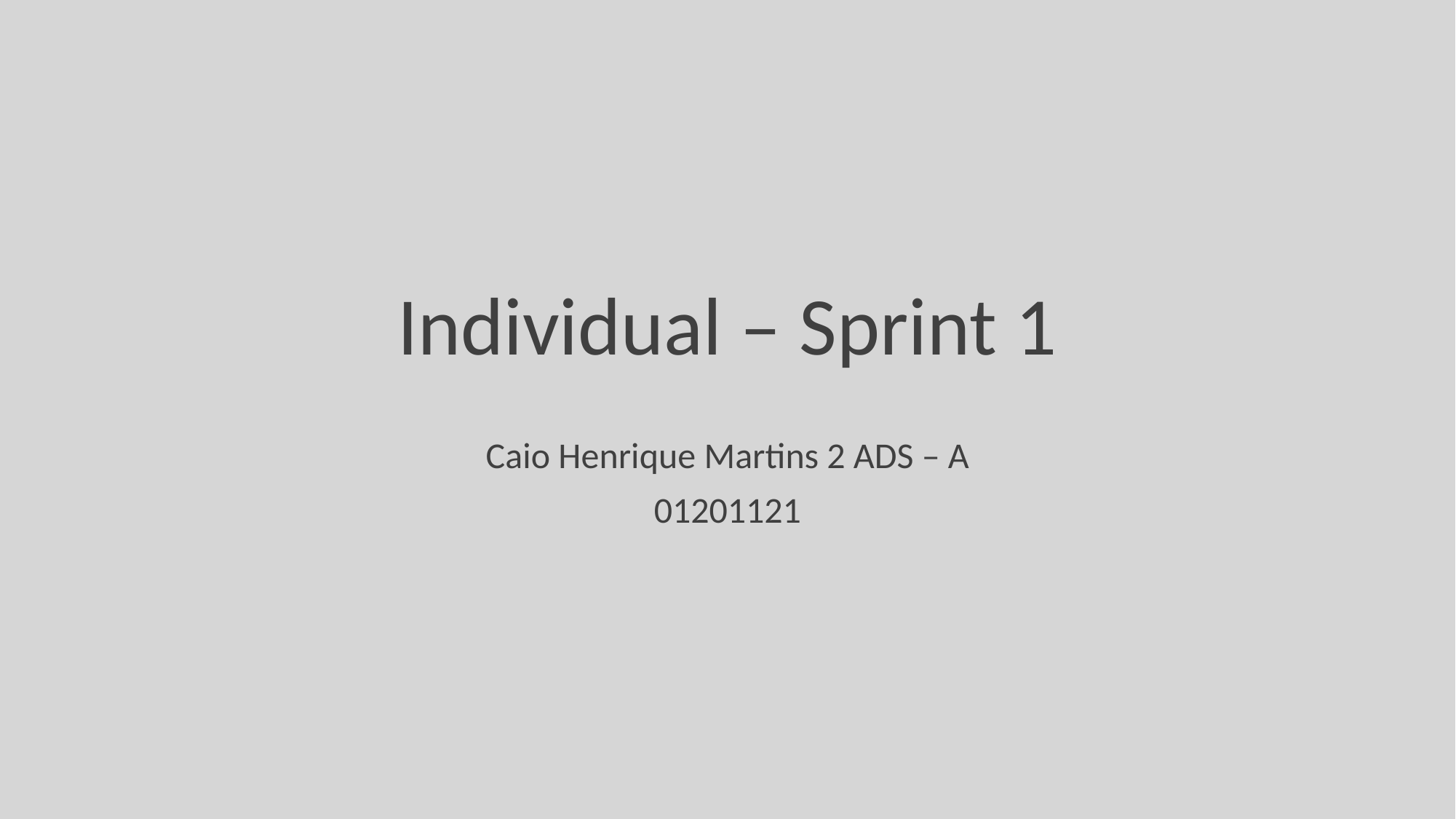

# Individual – Sprint 1
Caio Henrique Martins 2 ADS – A
01201121